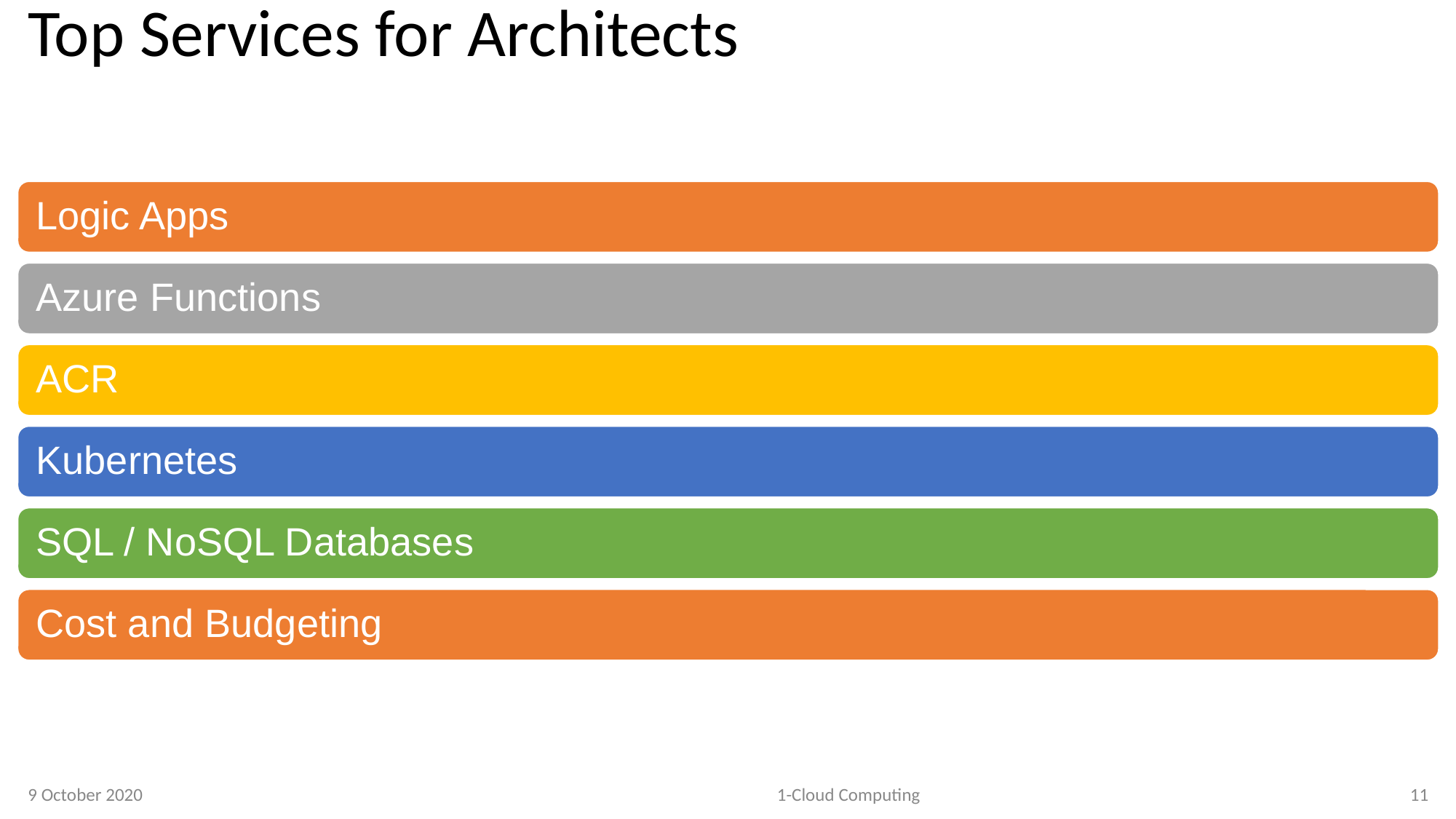

# Top Services for Architects
Logic Apps
Azure Functions
ACR
Kubernetes
SQL / NoSQL Databases
Cost and Budgeting
9 October 2020
1-Cloud Computing
11